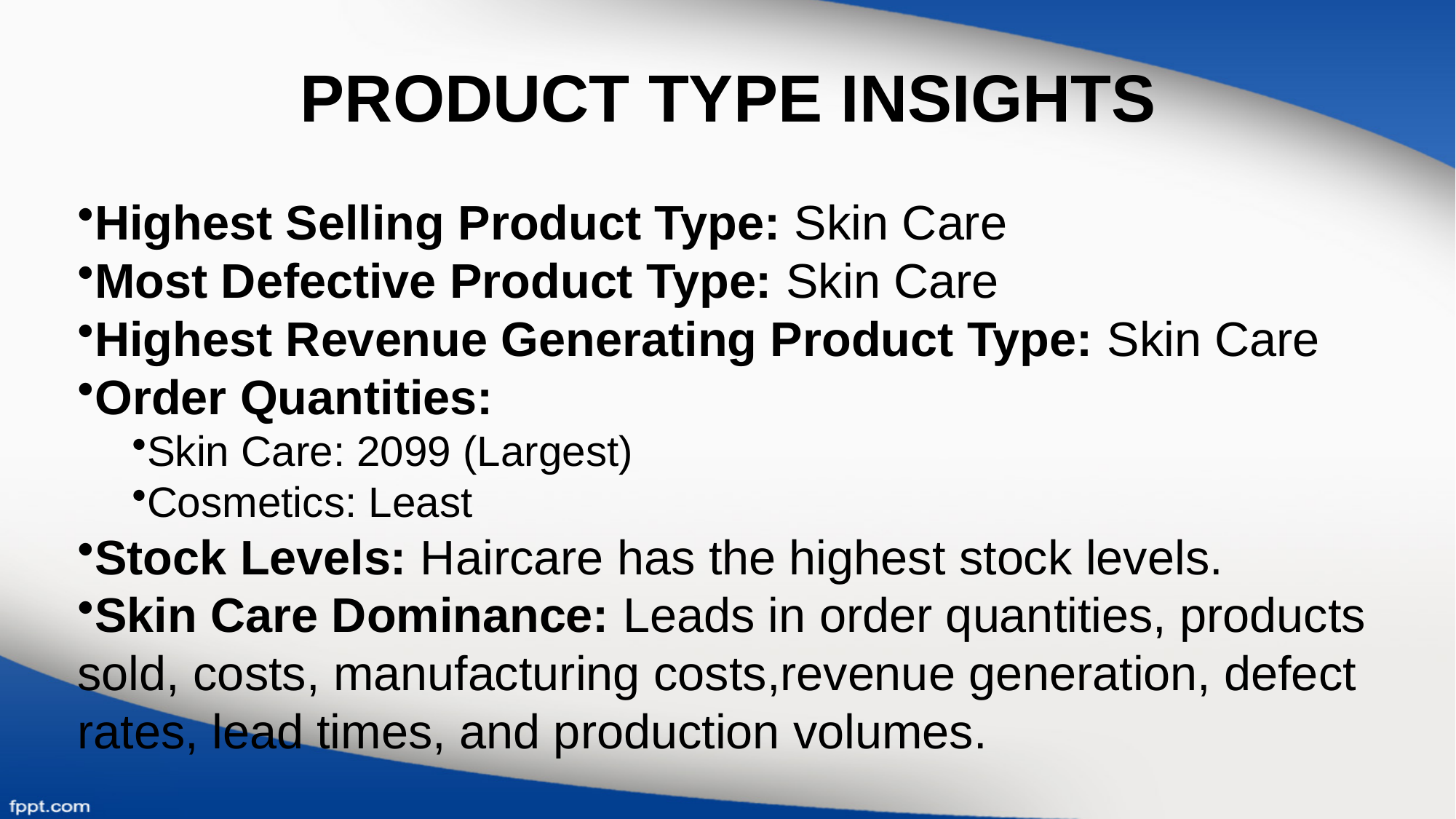

# PRODUCT TYPE INSIGHTS
Highest Selling Product Type: Skin Care
Most Defective Product Type: Skin Care
Highest Revenue Generating Product Type: Skin Care
Order Quantities:
Skin Care: 2099 (Largest)
Cosmetics: Least
Stock Levels: Haircare has the highest stock levels.
Skin Care Dominance: Leads in order quantities, products
sold, costs, manufacturing costs,revenue generation, defect rates, lead times, and production volumes.